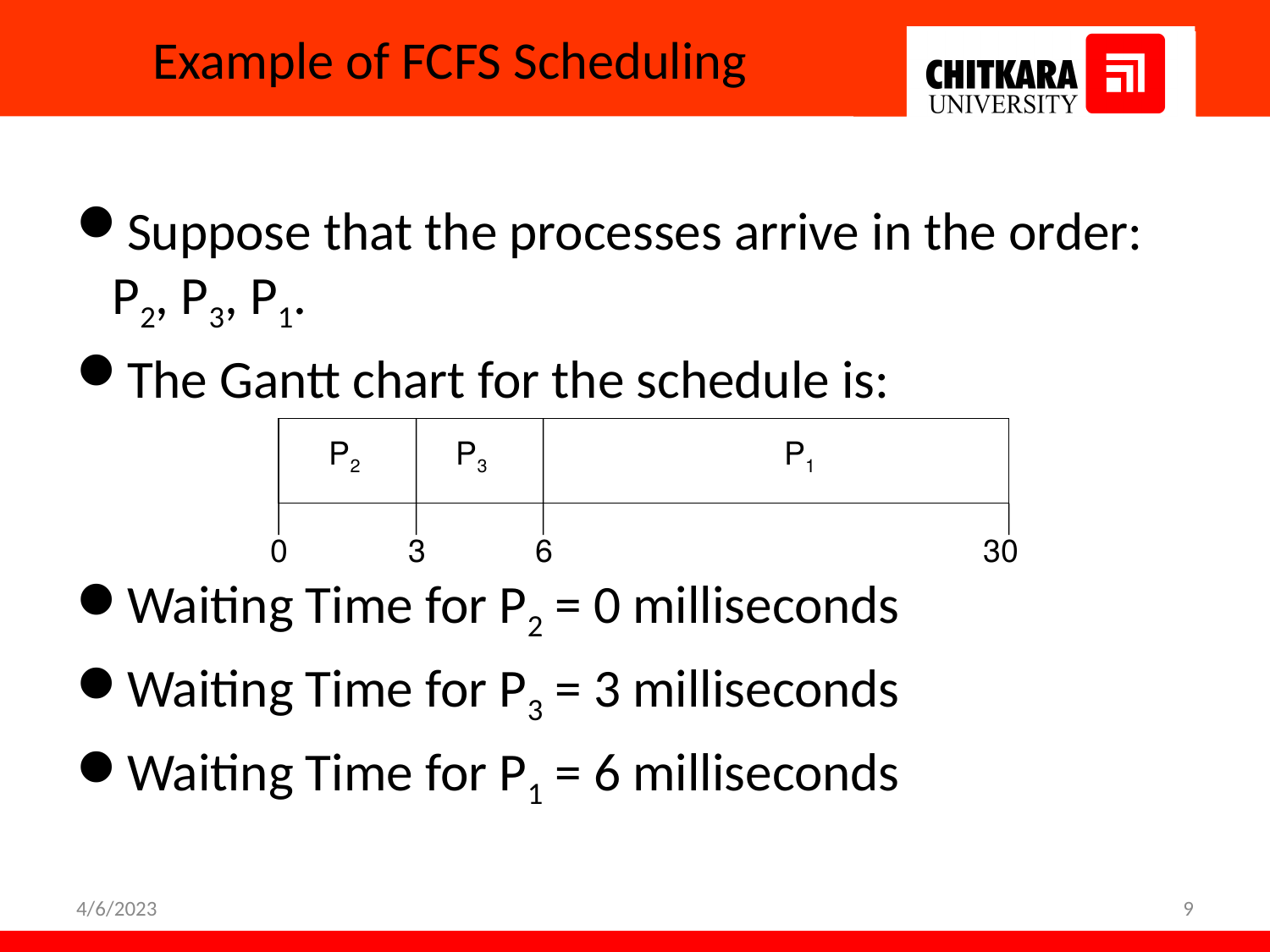

# Example of FCFS Scheduling
Suppose that the processes arrive in the order: P2, P3, P1.
The Gantt chart for the schedule is:

Waiting Time for P2 = 0 milliseconds
Waiting Time for P3 = 3 milliseconds
Waiting Time for P1 = 6 milliseconds

P2
P3
P1

0
3
6
30
4/6/2023
9